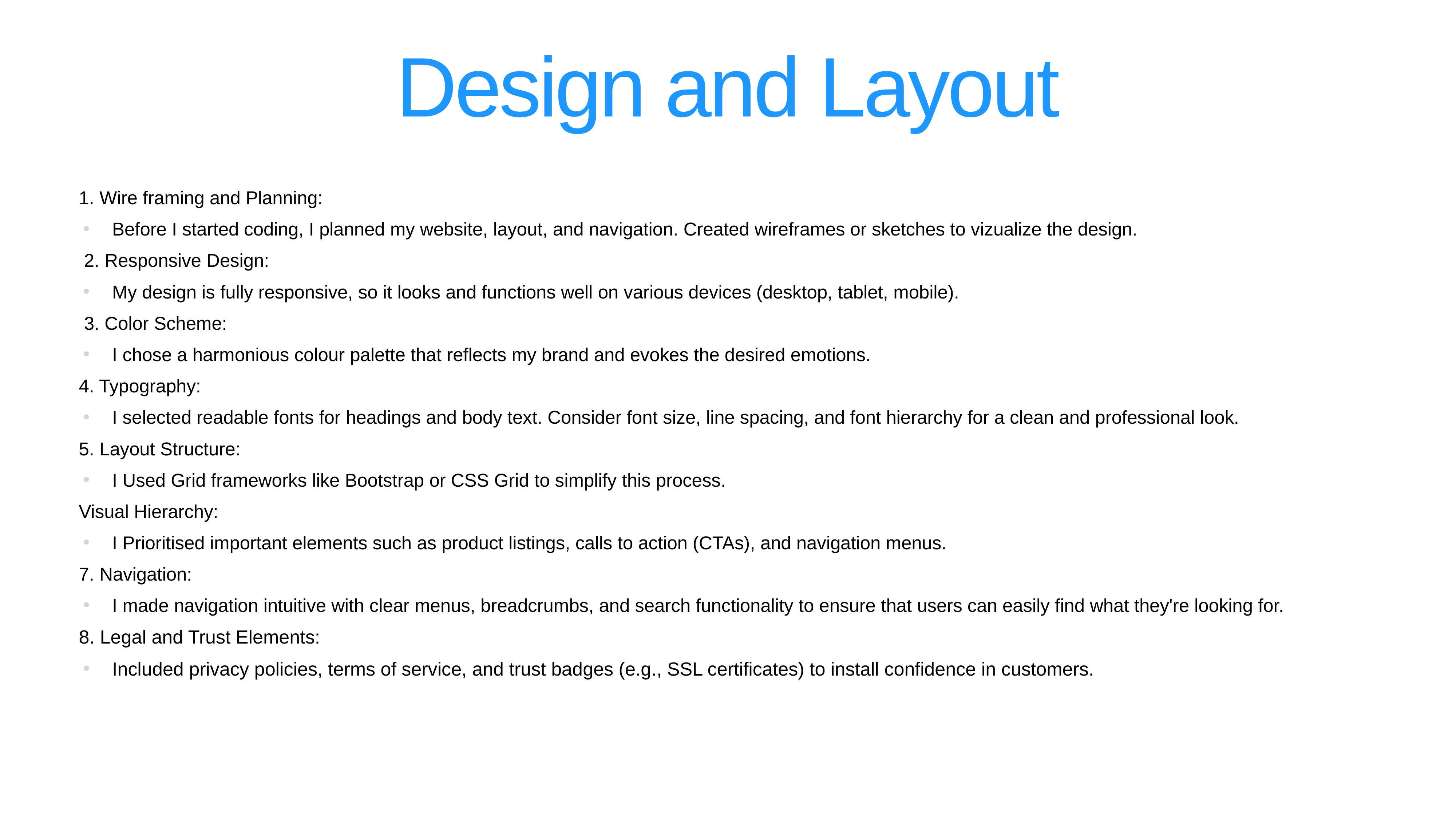

# Design and Layout
1. Wire framing and Planning:
Before I started coding, I planned my website, layout, and navigation. Created wireframes or sketches to vizualize the design.
 2. Responsive Design:
My design is fully responsive, so it looks and functions well on various devices (desktop, tablet, mobile).
 3. Color Scheme:
I chose a harmonious colour palette that reflects my brand and evokes the desired emotions.
4. Typography:
I selected readable fonts for headings and body text. Consider font size, line spacing, and font hierarchy for a clean and professional look.
5. Layout Structure:
I Used Grid frameworks like Bootstrap or CSS Grid to simplify this process.
Visual Hierarchy:
I Prioritised important elements such as product listings, calls to action (CTAs), and navigation menus.
7. Navigation:
I made navigation intuitive with clear menus, breadcrumbs, and search functionality to ensure that users can easily find what they're looking for.
8. Legal and Trust Elements:
Included privacy policies, terms of service, and trust badges (e.g., SSL certificates) to install confidence in customers.